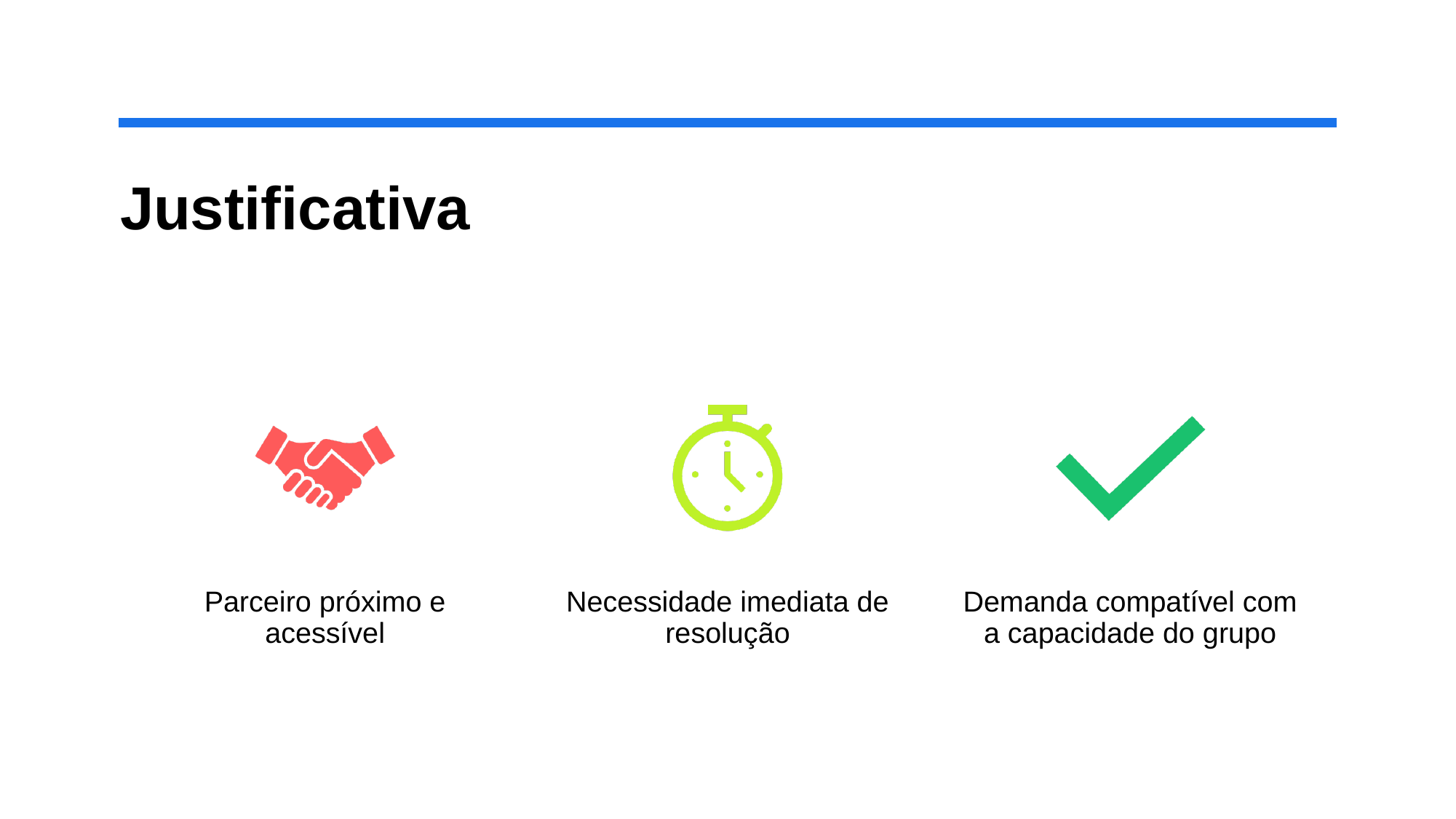

# Justificativa
Parceiro próximo e acessível
Necessidade imediata de resolução
Demanda compatível com a capacidade do grupo